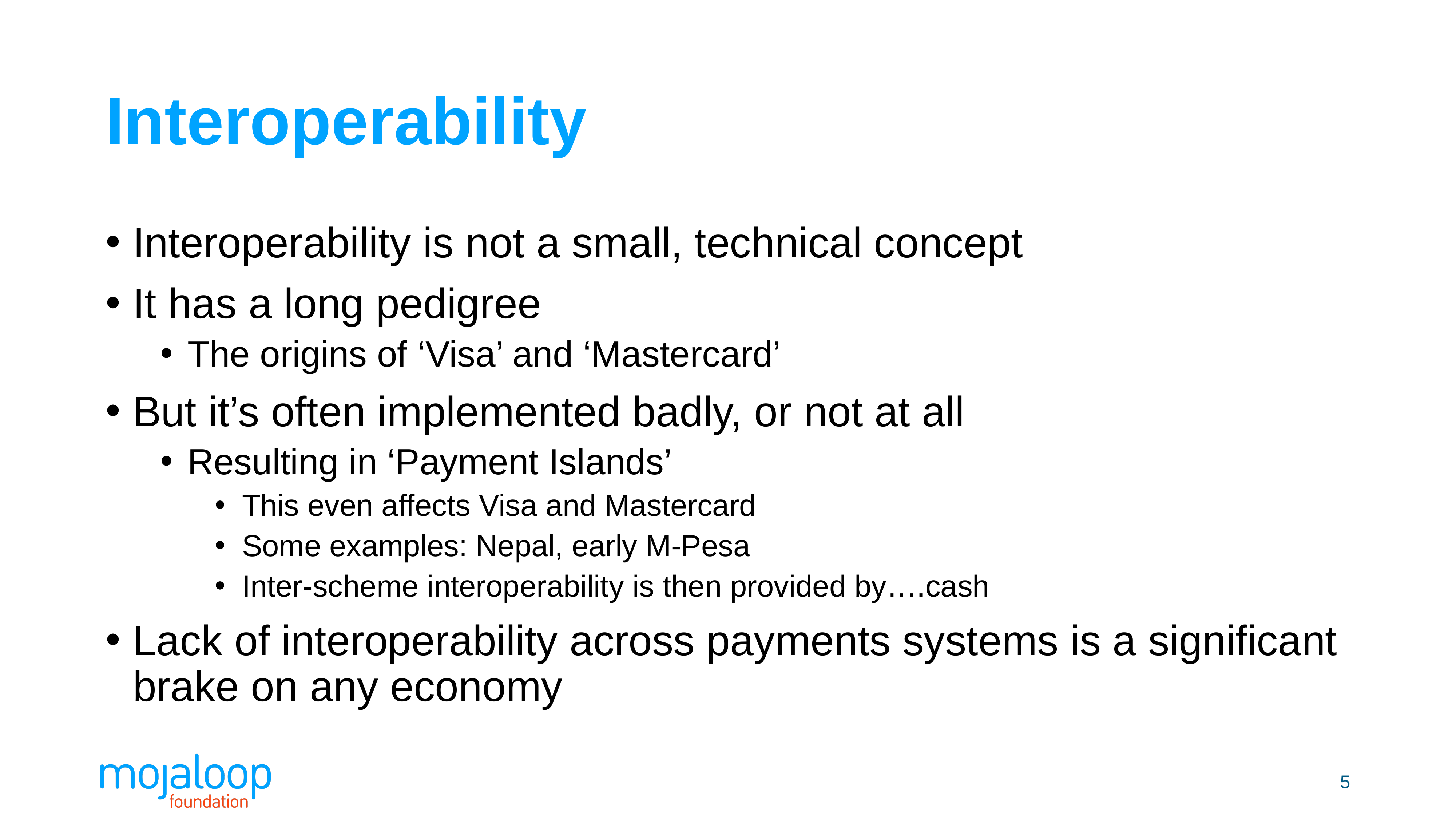

# Interoperability
Interoperability is not a small, technical concept
It has a long pedigree
The origins of ‘Visa’ and ‘Mastercard’
But it’s often implemented badly, or not at all
Resulting in ‘Payment Islands’
This even affects Visa and Mastercard
Some examples: Nepal, early M-Pesa
Inter-scheme interoperability is then provided by….cash
Lack of interoperability across payments systems is a significant brake on any economy
5